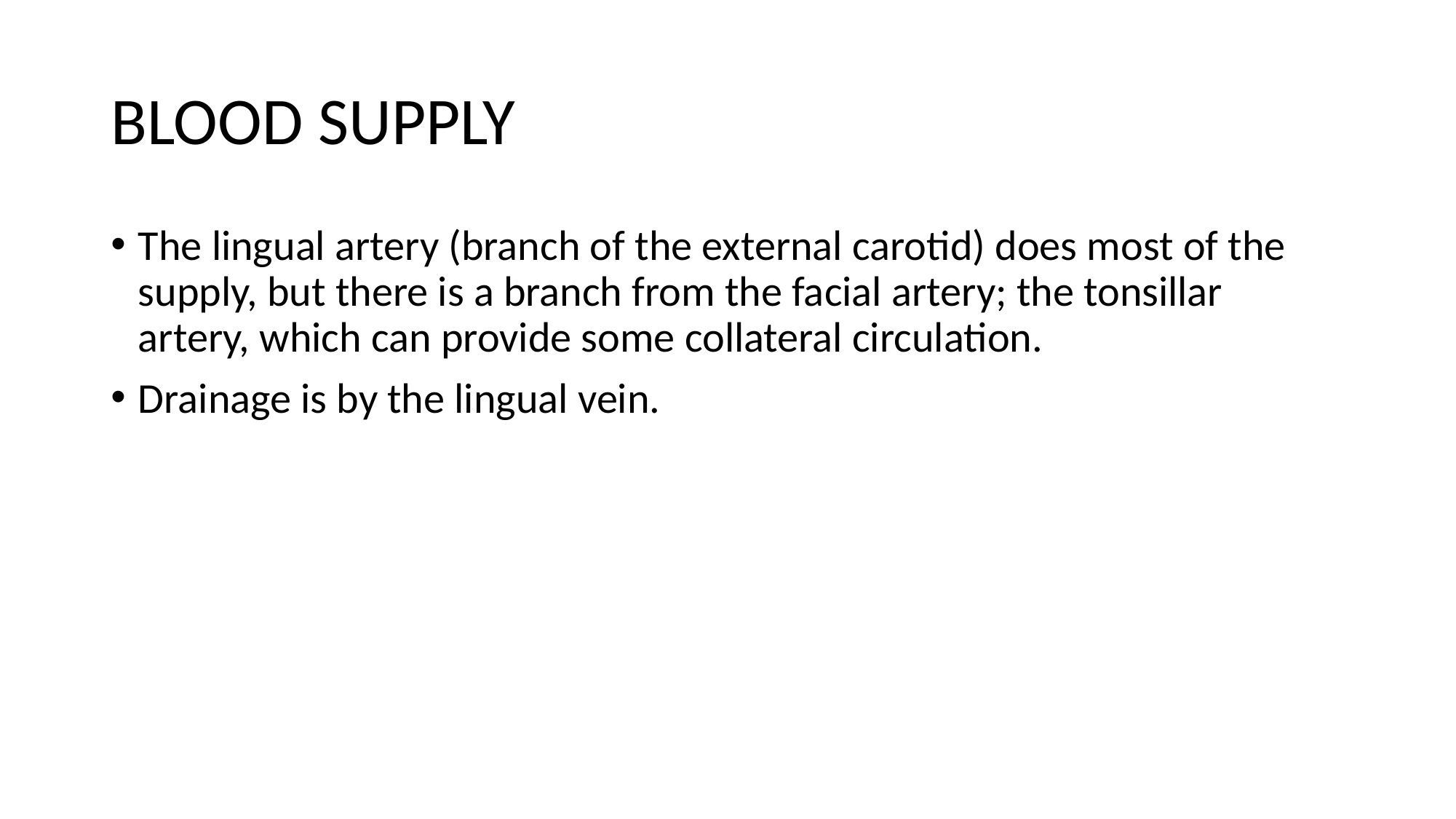

# BLOOD SUPPLY
The lingual artery (branch of the external carotid) does most of the supply, but there is a branch from the facial artery; the tonsillar artery, which can provide some collateral circulation.
Drainage is by the lingual vein.